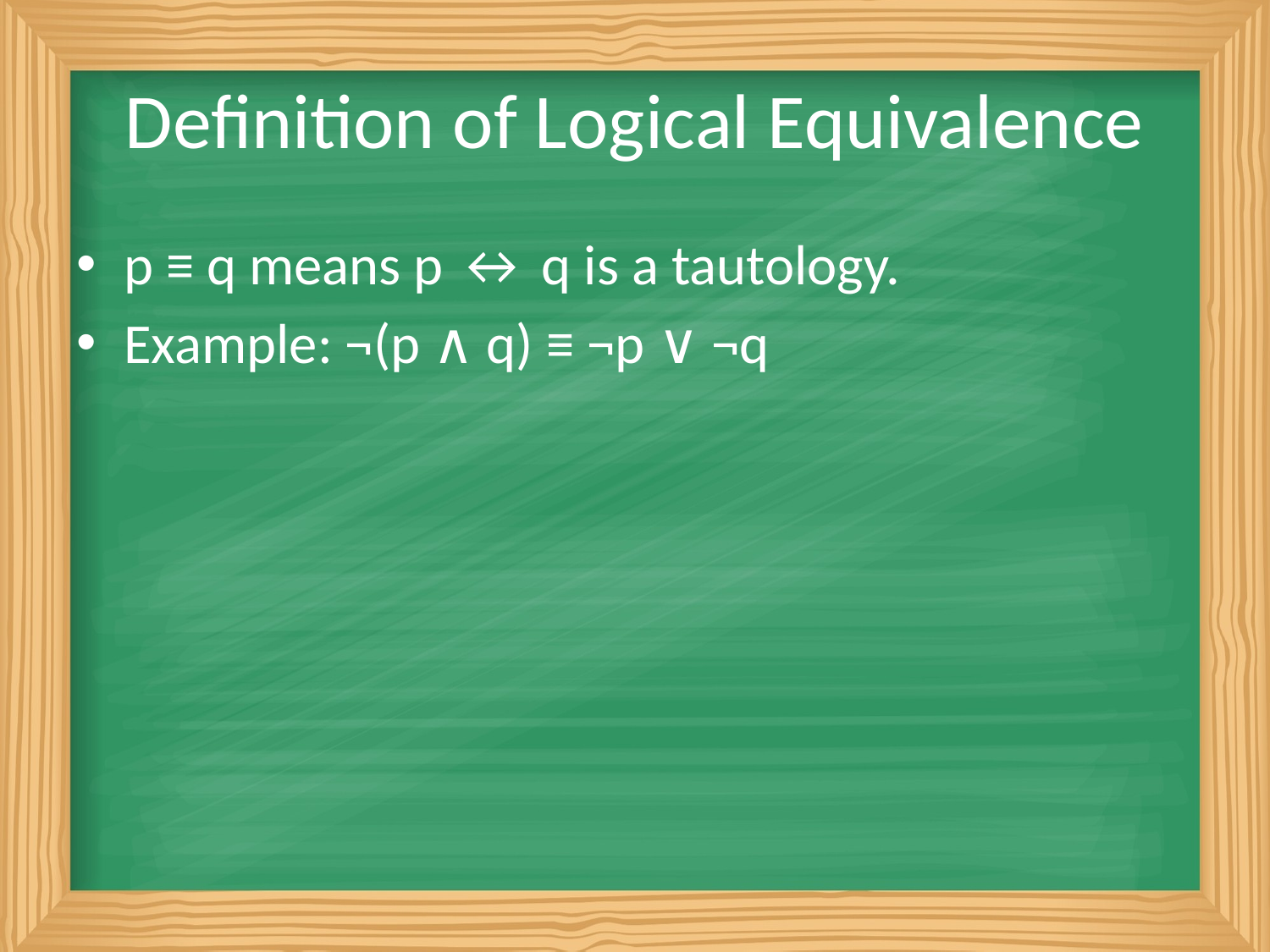

# Definition of Logical Equivalence
p ≡ q means p ↔ q is a tautology.
Example: ¬(p ∧ q) ≡ ¬p ∨ ¬q